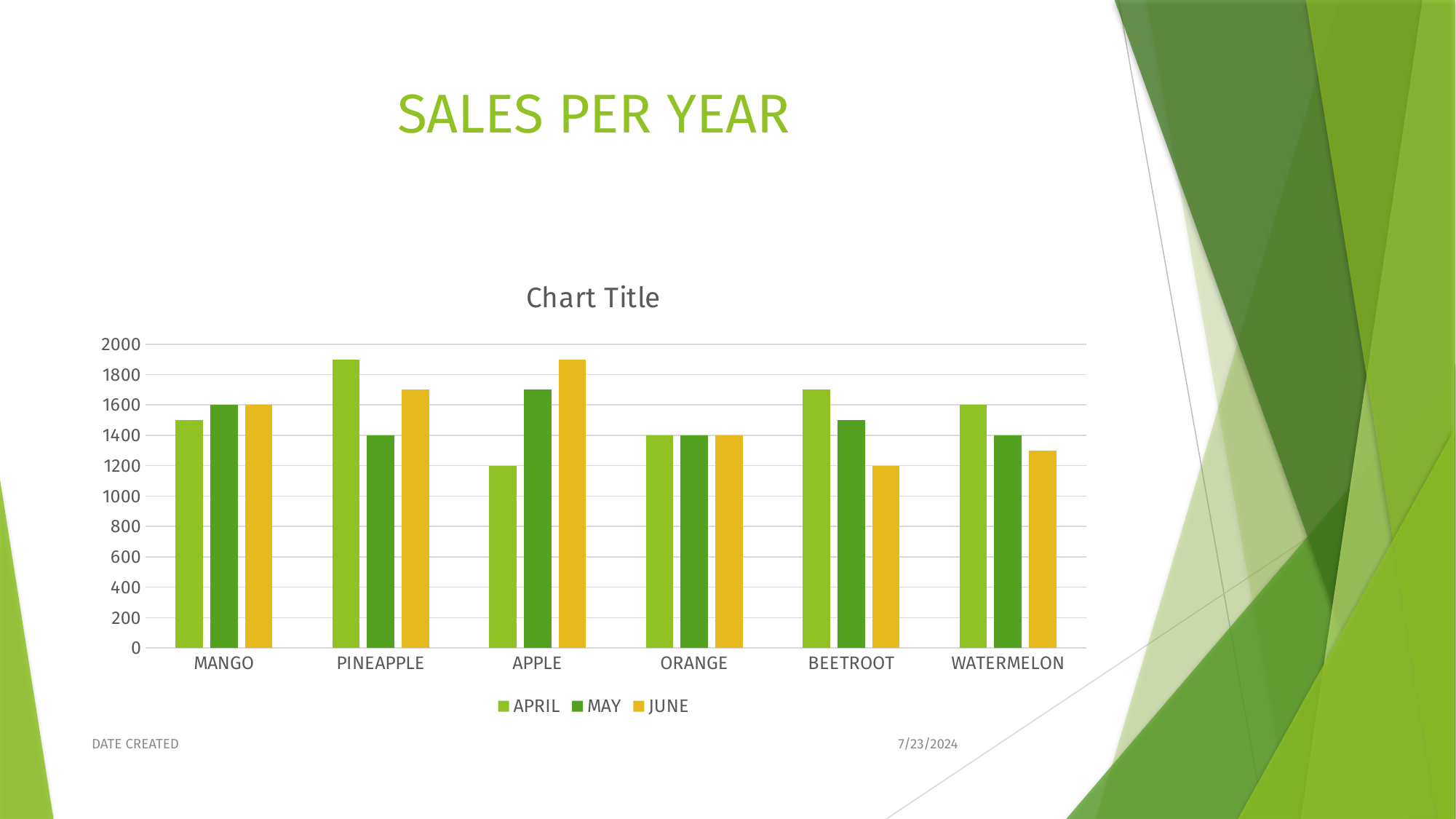

# SALES PER YEAR

### Chart:

| Category | APRIL | MAY | JUNE |
|---|---|---|---|
| MANGO | 1500.0 | 1600.0 | 1600.0 |
| PINEAPPLE | 1900.0 | 1400.0 | 1700.0 |
| APPLE | 1200.0 | 1700.0 | 1900.0 |
| ORANGE | 1400.0 | 1400.0 | 1400.0 |
| BEETROOT | 1700.0 | 1500.0 | 1200.0 |
| WATERMELON | 1600.0 | 1400.0 | 1300.0 |
DATE CREATED
7/23/2024